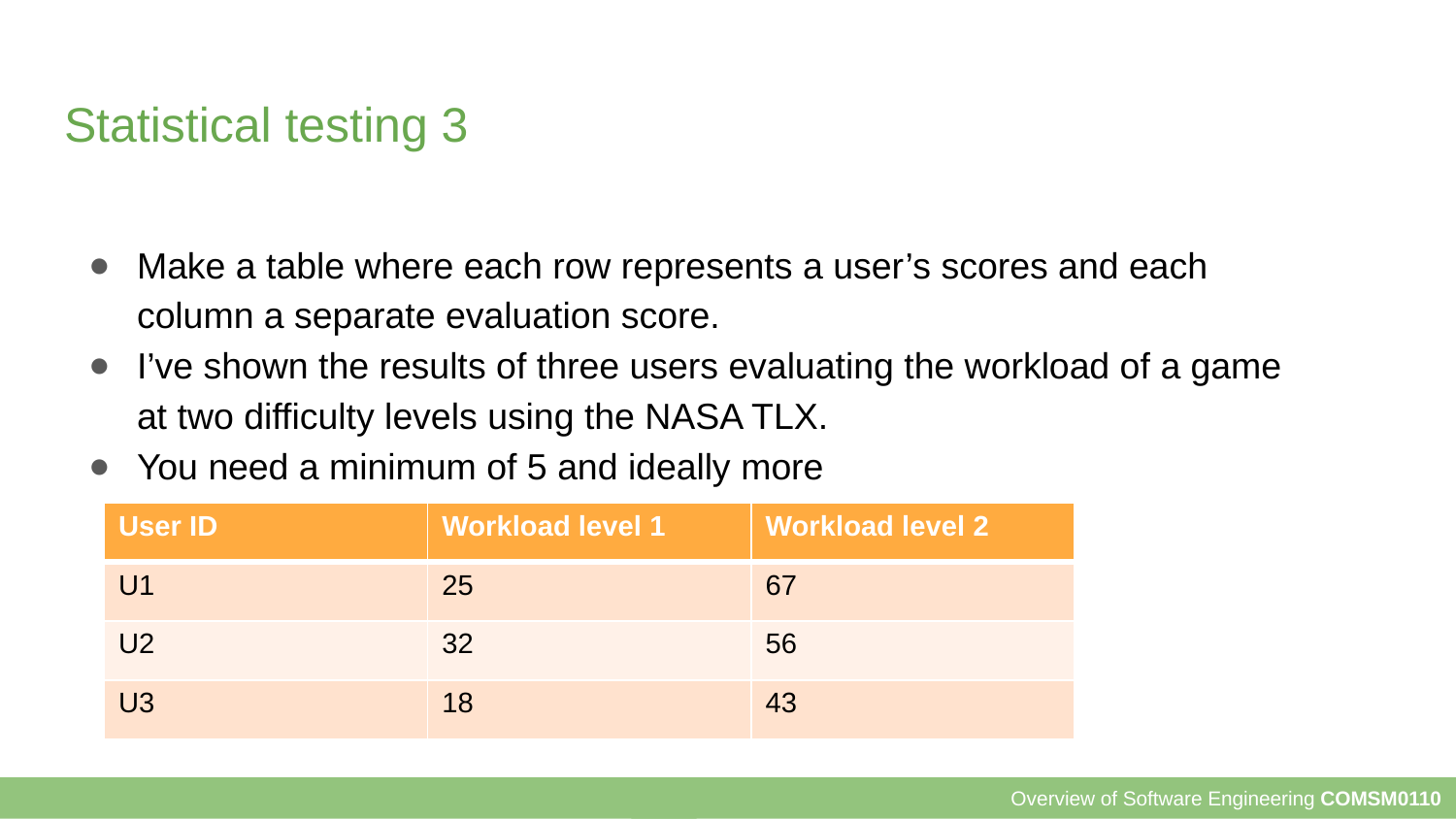

# Statistical testing 3

Make a table where each row represents a user’s scores and each column a separate evaluation score.
I’ve shown the results of three users evaluating the workload of a game at two difficulty levels using the NASA TLX.
You need a minimum of 5 and ideally more

| User ID | Workload level 1 | Workload level 2 |
| --- | --- | --- |
| U1 | 25 | 67 |
| U2 | 32 | 56 |
| U3 | 18 | 43 |